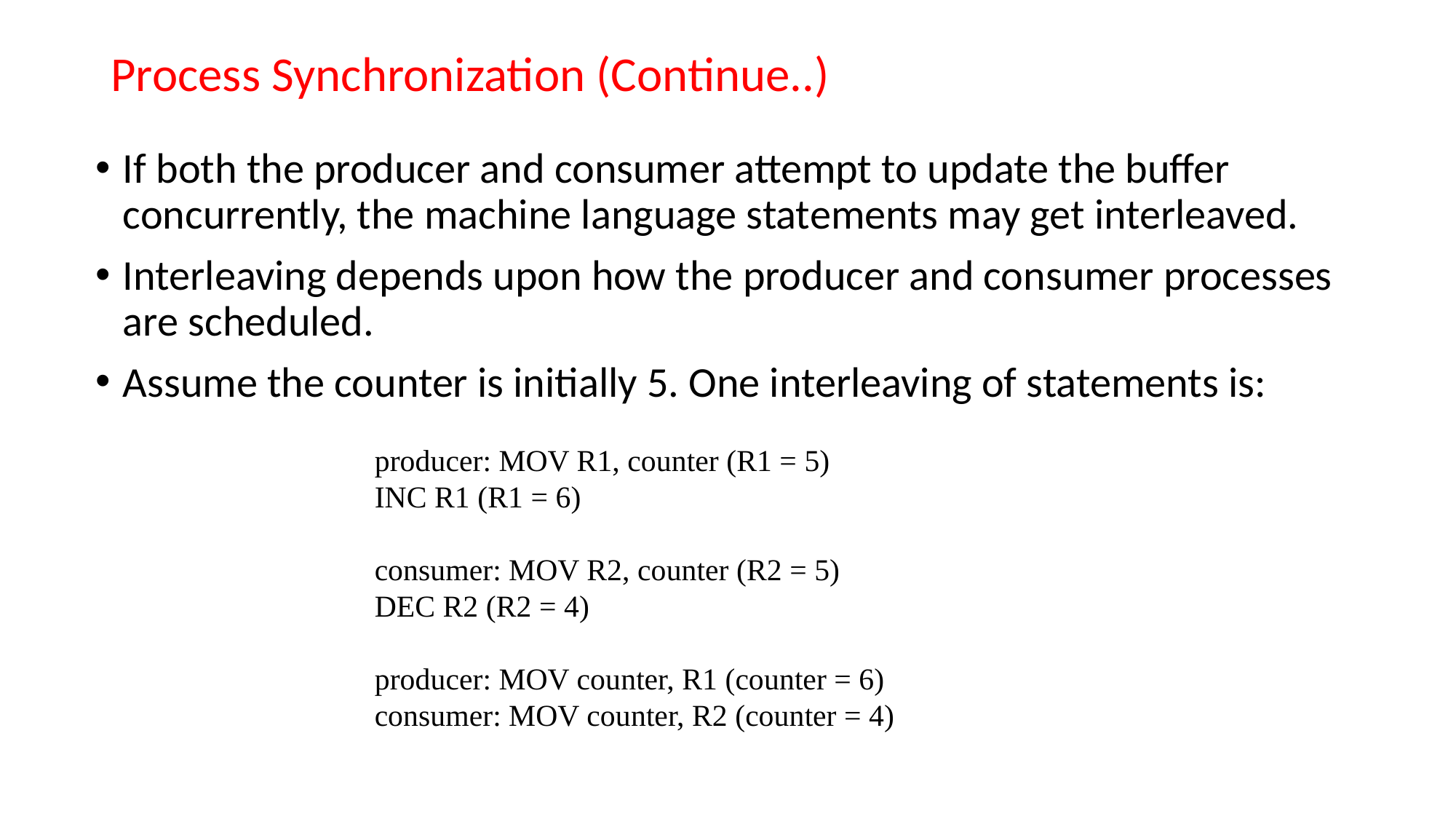

# Process Synchronization (Continue..)
If both the producer and consumer attempt to update the buffer concurrently, the machine language statements may get interleaved.
Interleaving depends upon how the producer and consumer processes are scheduled.
Assume the counter is initially 5. One interleaving of statements is:
producer: MOV R1, counter (R1 = 5)
INC R1 (R1 = 6)
consumer: MOV R2, counter (R2 = 5)
DEC R2 (R2 = 4)
producer: MOV counter, R1 (counter = 6)
consumer: MOV counter, R2 (counter = 4)